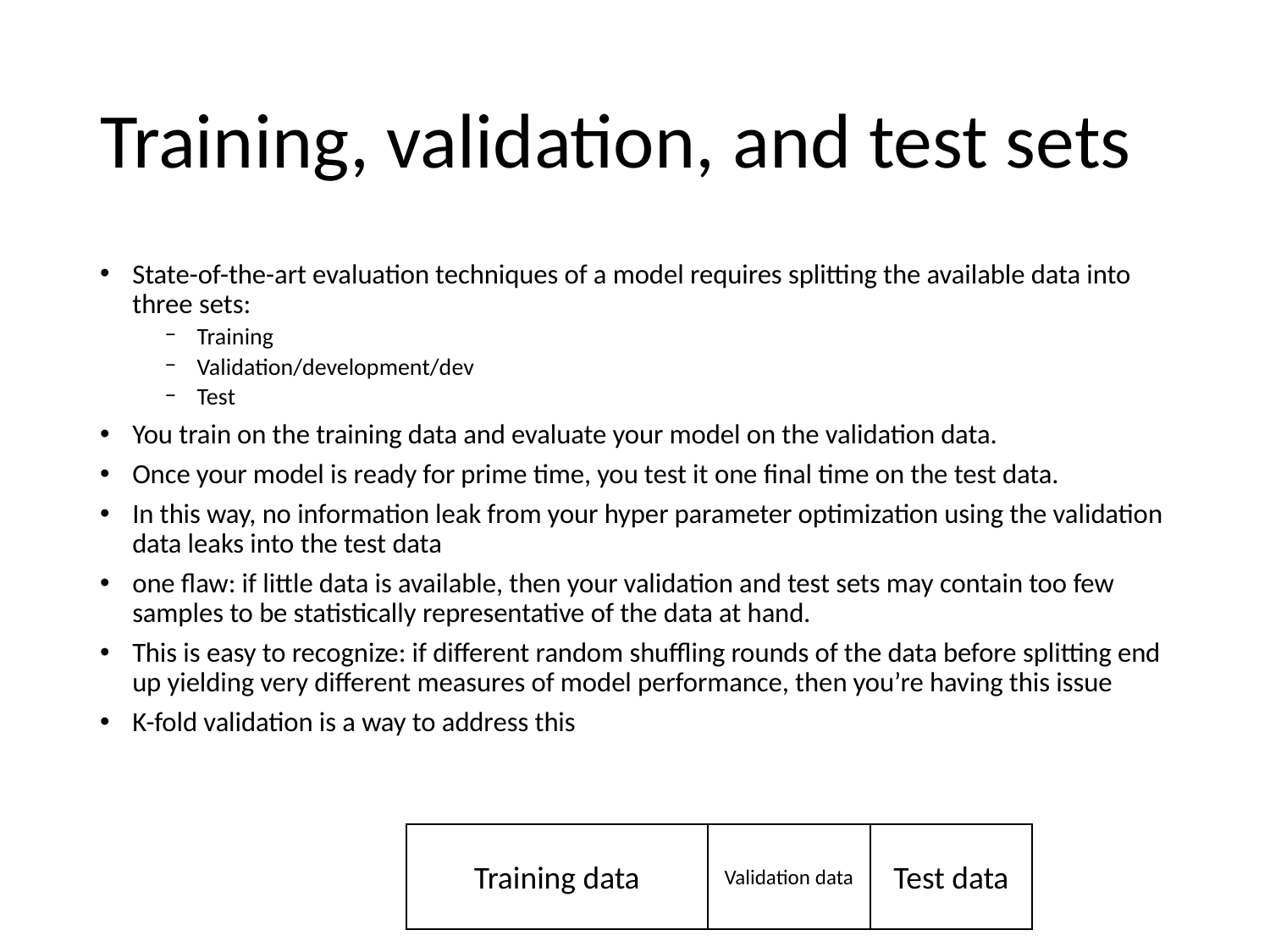

# Training, validation, and test sets
State-of-the-art evaluation techniques of a model requires splitting the available data into three sets:
Training
Validation/development/dev
Test
You train on the training data and evaluate your model on the validation data.
Once your model is ready for prime time, you test it one final time on the test data.
In this way, no information leak from your hyper parameter optimization using the validation data leaks into the test data
one flaw: if little data is available, then your validation and test sets may contain too few samples to be statistically representative of the data at hand.
This is easy to recognize: if different random shuffling rounds of the data before splitting end up yielding very different measures of model performance, then you’re having this issue
K-fold validation is a way to address this
Training data
Validation data
Test data